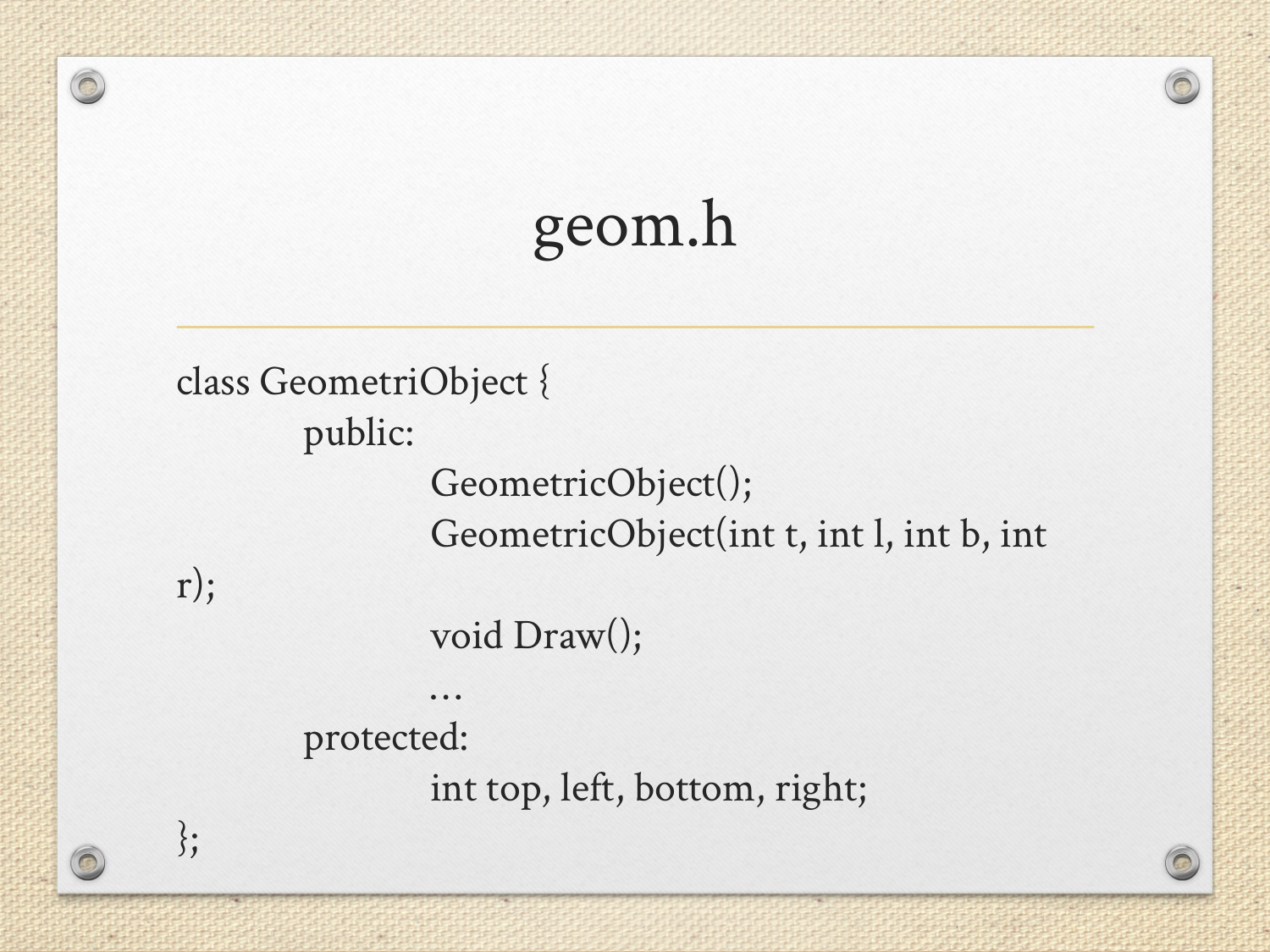

# geom.h
class GeometriObject {
	public:
		GeometricObject();
		GeometricObject(int t, int l, int b, int r);
		void Draw();
		…
	protected:
		int top, left, bottom, right;
};